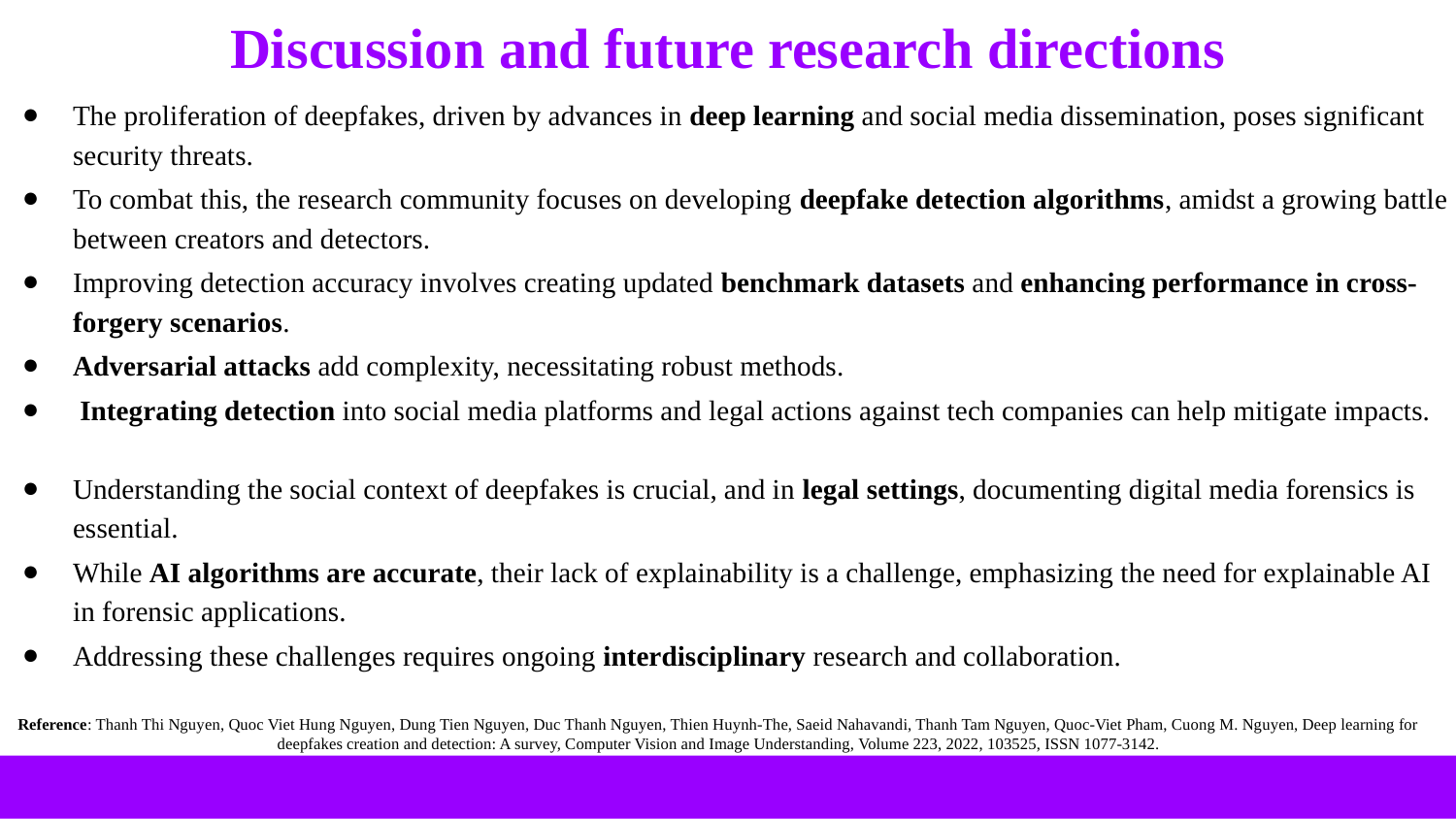

# Discussion and future research directions
The proliferation of deepfakes, driven by advances in deep learning and social media dissemination, poses significant security threats.

To combat this, the research community focuses on developing deepfake detection algorithms, amidst a growing battle between creators and detectors.

Improving detection accuracy involves creating updated benchmark datasets and enhancing performance in cross-forgery scenarios.

Adversarial attacks add complexity, necessitating robust methods.

 Integrating detection into social media platforms and legal actions against tech companies can help mitigate impacts.

Understanding the social context of deepfakes is crucial, and in legal settings, documenting digital media forensics is essential.

While AI algorithms are accurate, their lack of explainability is a challenge, emphasizing the need for explainable AI in forensic applications.

Addressing these challenges requires ongoing interdisciplinary research and collaboration.
Reference: Thanh Thi Nguyen, Quoc Viet Hung Nguyen, Dung Tien Nguyen, Duc Thanh Nguyen, Thien Huynh-The, Saeid Nahavandi, Thanh Tam Nguyen, Quoc-Viet Pham, Cuong M. Nguyen, Deep learning for deepfakes creation and detection: A survey, Computer Vision and Image Understanding, Volume 223, 2022, 103525, ISSN 1077-3142.